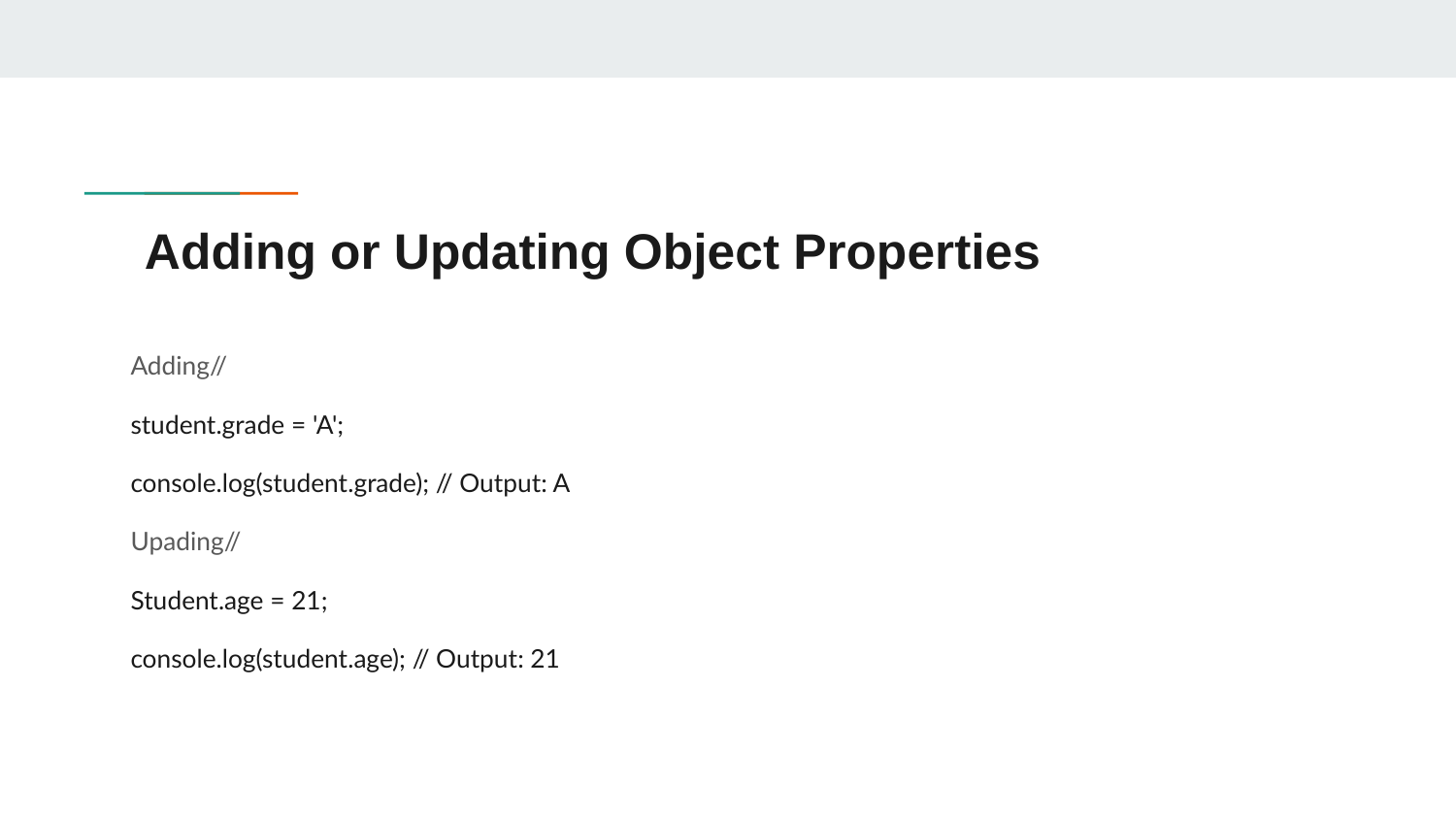

# Adding or Updating Object Properties
Adding//
student.grade = 'A';
console.log(student.grade); // Output: A
Upading//
Student.age = 21;
console.log(student.age); // Output: 21